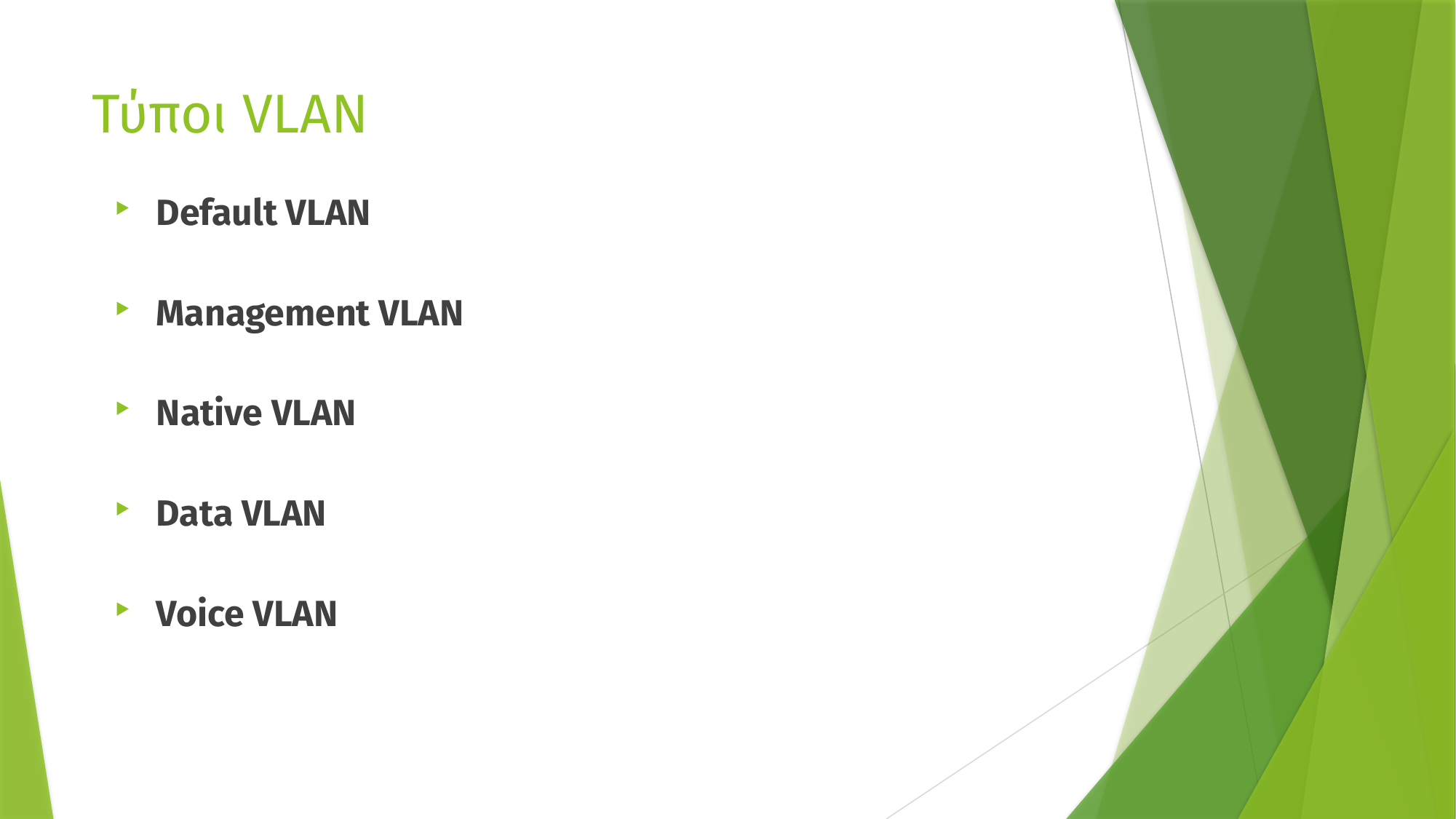

# Τύποι VLAN
Default VLAN

Management VLAN

Native VLAN

Data VLAN

Voice VLAN